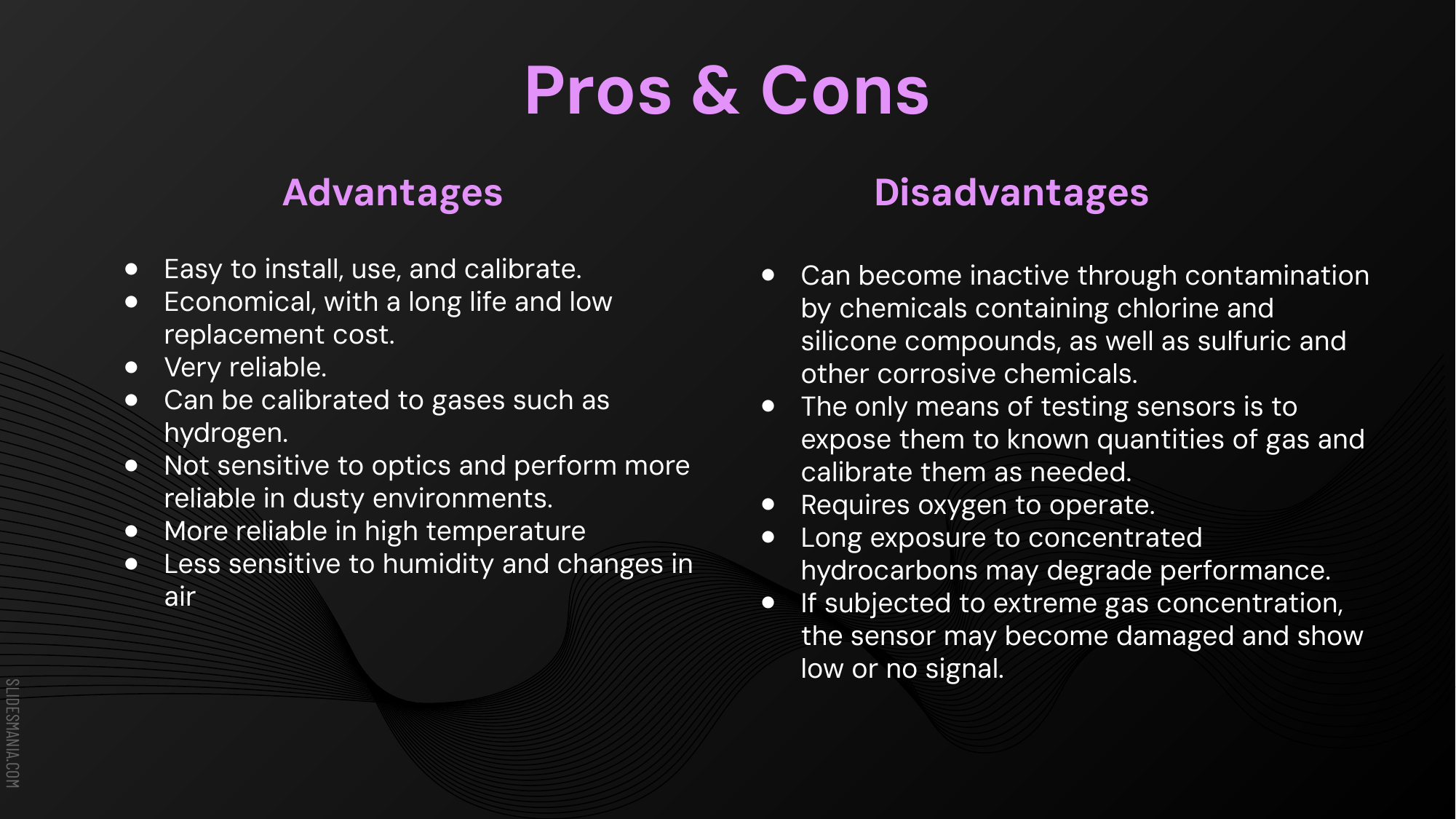

# Pros & Cons
Advantages
Disadvantages
Easy to install, use, and calibrate.
Economical, with a long life and low replacement cost.
Very reliable.
Can be calibrated to gases such as hydrogen.
Not sensitive to optics and perform more reliable in dusty environments.
More reliable in high temperature
Less sensitive to humidity and changes in air
Can become inactive through contamination by chemicals containing chlorine and silicone compounds, as well as sulfuric and other corrosive chemicals.
The only means of testing sensors is to expose them to known quantities of gas and calibrate them as needed.
Requires oxygen to operate.
Long exposure to concentrated hydrocarbons may degrade performance.
If subjected to extreme gas concentration, the sensor may become damaged and show low or no signal.